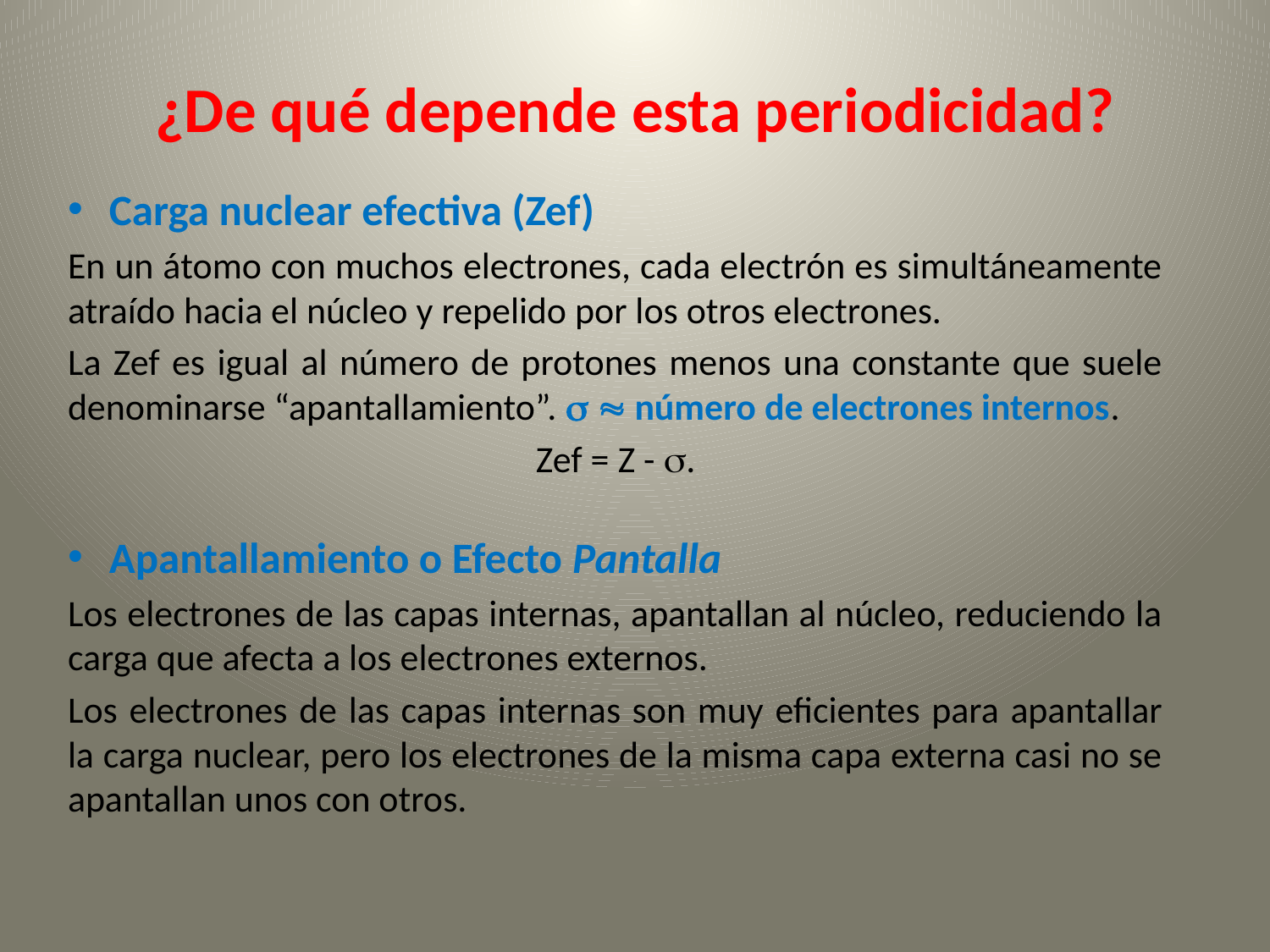

# ¿De qué depende esta periodicidad?
Carga nuclear efectiva (Zef)
En un átomo con muchos electrones, cada electrón es simultáneamente atraído hacia el núcleo y repelido por los otros electrones.
La Zef es igual al número de protones menos una constante que suele denominarse “apantallamiento”. σ ≈ número de electrones internos.
Zef = Z - σ.

Apantallamiento o Efecto Pantalla
Los electrones de las capas internas, apantallan al núcleo, reduciendo la carga que afecta a los electrones externos.
Los electrones de las capas internas son muy eficientes para apantallar la carga nuclear, pero los electrones de la misma capa externa casi no se apantallan unos con otros.